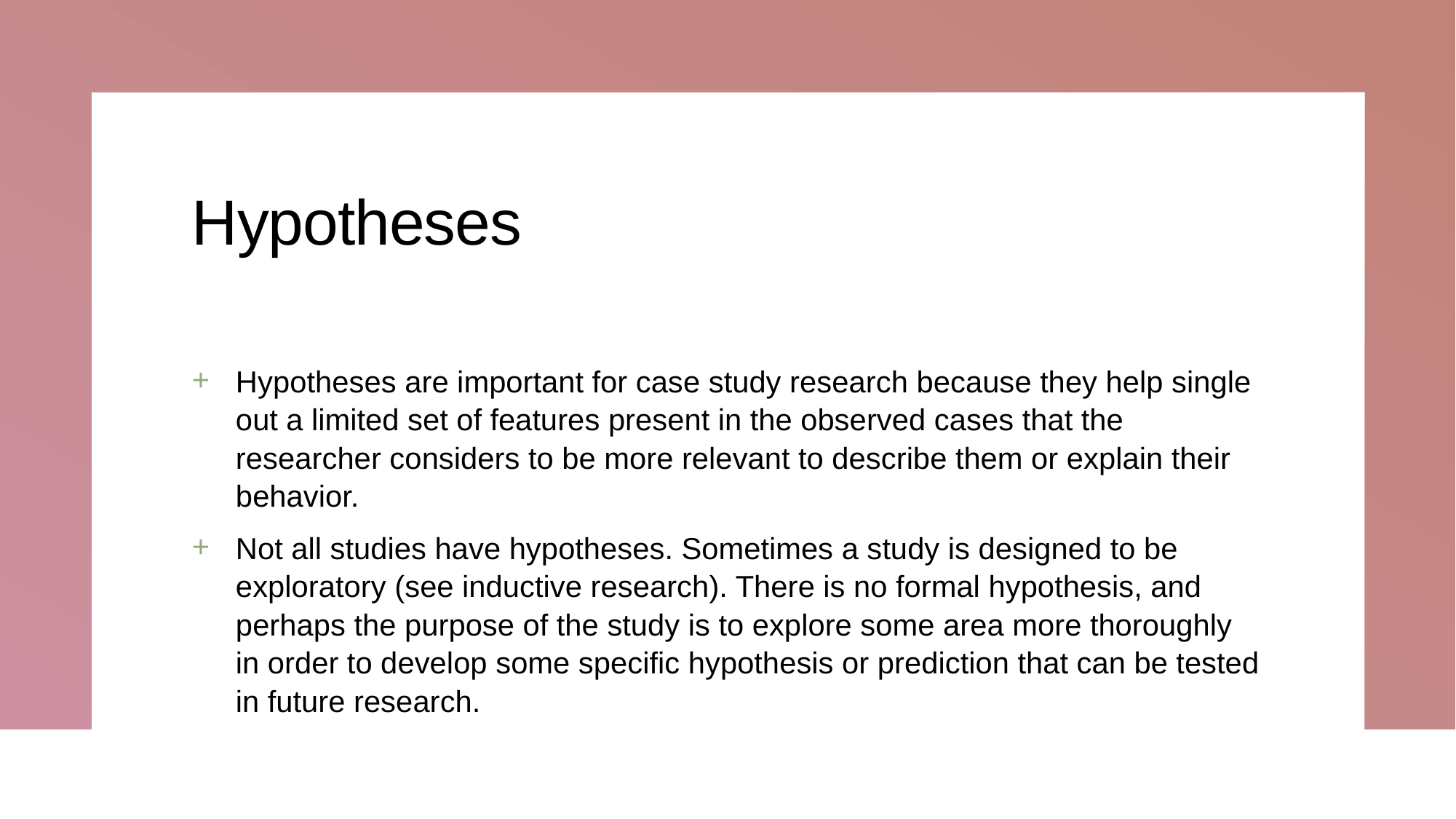

# Hypotheses
Hypotheses are important for case study research because they help single out a limited set of features present in the observed cases that the researcher considers to be more relevant to describe them or explain their behavior.
Not all studies have hypotheses. Sometimes a study is designed to be exploratory (see inductive research). There is no formal hypothesis, and perhaps the purpose of the study is to explore some area more thoroughly in order to develop some specific hypothesis or prediction that can be tested in future research.